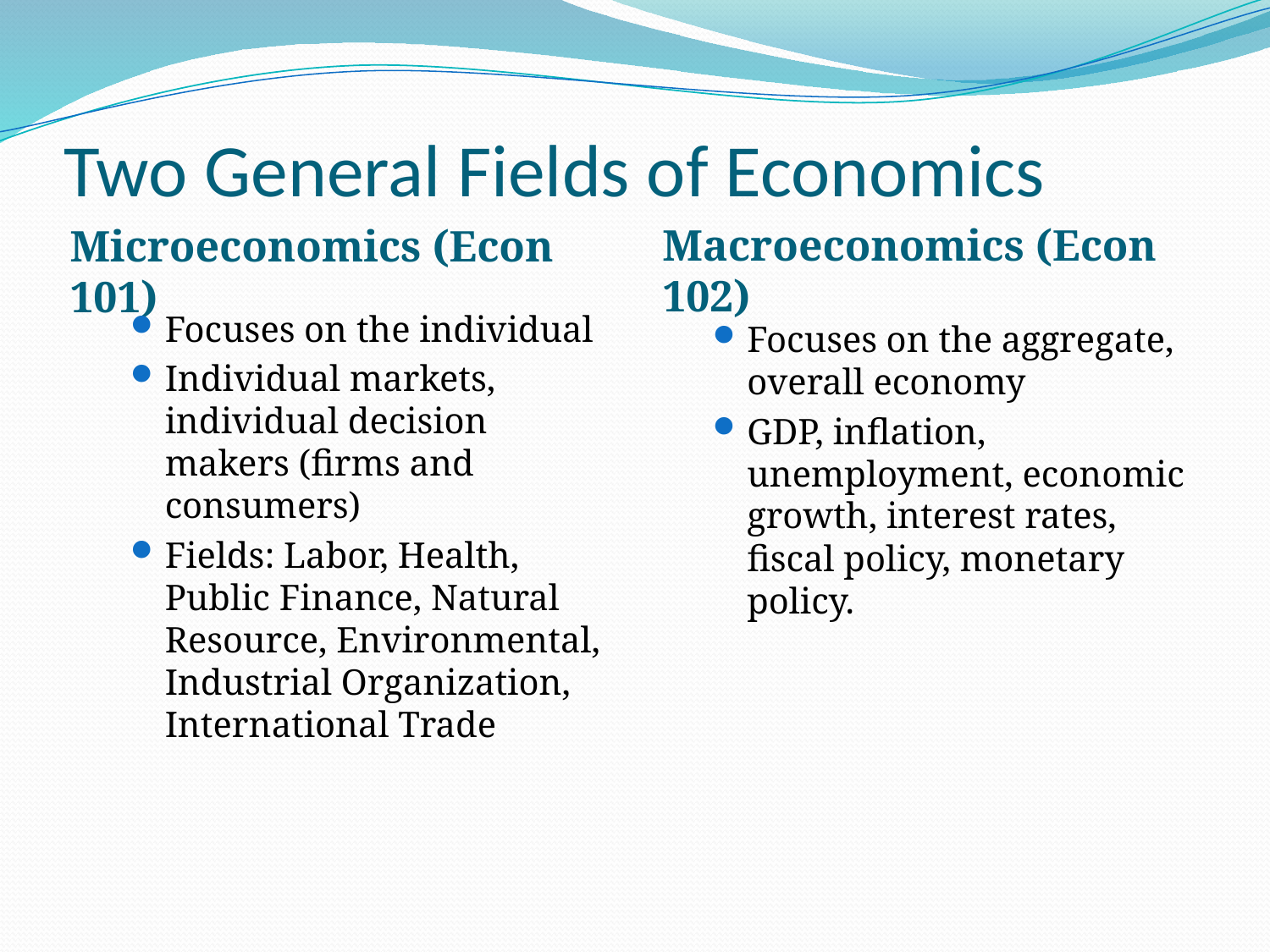

# Two General Fields of Economics
Microeconomics (Econ 101)

Macroeconomics (Econ 102)

Focuses on the individual
Individual markets, individual decision makers (firms and consumers)
Fields: Labor, Health, Public Finance, Natural Resource, Environmental, Industrial Organization, International Trade

Focuses on the aggregate, overall economy
GDP, inflation, unemployment, economic growth, interest rates, fiscal policy, monetary policy.